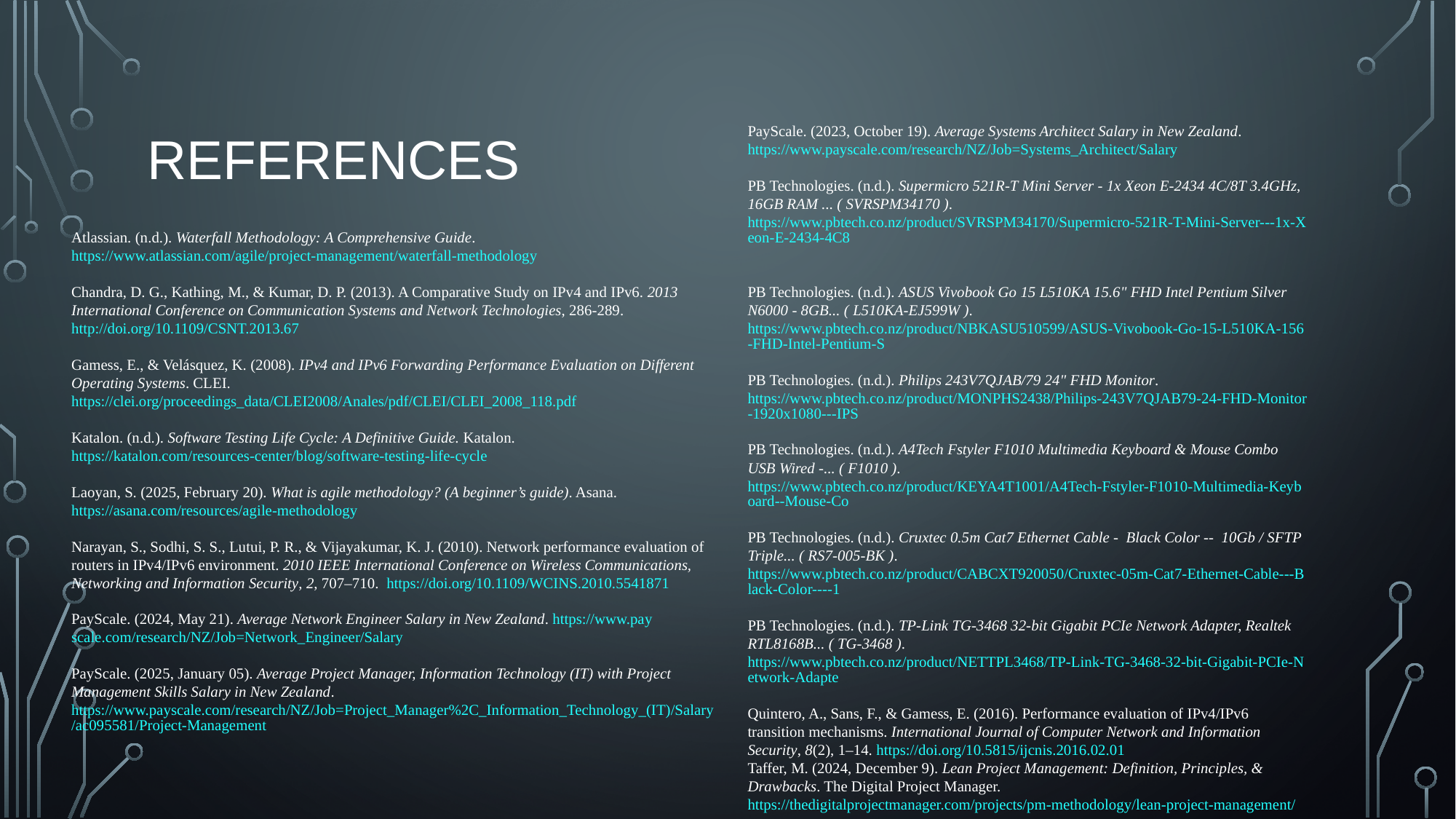

# REFERENCES
PayScale. (2023, October 19). Average Systems Architect Salary in New Zealand. https://www.payscale.com/research/NZ/Job=Systems_Architect/Salary

PB Technologies. (n.d.). Supermicro 521R-T Mini Server - 1x Xeon E-2434 4C/8T 3.4GHz, 16GB RAM ... ( SVRSPM34170 ). https://www.pbtech.co.nz/product/SVRSPM34170/Supermicro-521R-T-Mini-Server---1x-Xeon-E-2434-4C8

PB Technologies. (n.d.). ASUS Vivobook Go 15 L510KA 15.6" FHD Intel Pentium Silver N6000 - 8GB... ( L510KA-EJ599W ). https://www.pbtech.co.nz/product/NBKASU510599/ASUS-Vivobook-Go-15-L510KA-156-FHD-Intel-Pentium-S

PB Technologies. (n.d.). Philips 243V7QJAB/79 24" FHD Monitor.  https://www.pbtech.co.nz/product/MONPHS2438/Philips-243V7QJAB79-24-FHD-Monitor-1920x1080---IPS

PB Technologies. (n.d.). A4Tech Fstyler F1010 Multimedia Keyboard & Mouse Combo USB Wired -... ( F1010 ). https://www.pbtech.co.nz/product/KEYA4T1001/A4Tech-Fstyler-F1010-Multimedia-Keyboard--Mouse-Co

PB Technologies. (n.d.). Cruxtec 0.5m Cat7 Ethernet Cable -  Black Color --  10Gb / SFTP Triple... ( RS7-005-BK ). https://www.pbtech.co.nz/product/CABCXT920050/Cruxtec-05m-Cat7-Ethernet-Cable---Black-Color----1

PB Technologies. (n.d.). TP-Link TG-3468 32-bit Gigabit PCIe Network Adapter, Realtek RTL8168B... ( TG-3468 ). https://www.pbtech.co.nz/product/NETTPL3468/TP-Link-TG-3468-32-bit-Gigabit-PCIe-Network-Adapte

Quintero, A., Sans, F., & Gamess, E. (2016). Performance evaluation of IPv4/IPv6 transition mechanisms. International Journal of Computer Network and Information Security, 8(2), 1–14. https://doi.org/10.5815/ijcnis.2016.02.01
Taffer, M. (2024, December 9). Lean Project Management: Definition, Principles, & Drawbacks. The Digital Project Manager. https://thedigitalprojectmanager.com/projects/pm-methodology/lean-project-management/
Atlassian. (n.d.). Waterfall Methodology: A Comprehensive Guide. https://www.atlassian.com/agile/project-management/waterfall-methodology

Chandra, D. G., Kathing, M., & Kumar, D. P. (2013). A Comparative Study on IPv4 and IPv6. 2013 International Conference on Communication Systems and Network Technologies, 286-289. http://doi.org/10.1109/CSNT.2013.67

Gamess, E., & Velásquez, K. (2008). IPv4 and IPv6 Forwarding Performance Evaluation on Different Operating Systems. CLEI.  https://clei.org/proceedings_data/CLEI2008/Anales/pdf/CLEI/CLEI_2008_118.pdf

Katalon. (n.d.). Software Testing Life Cycle: A Definitive Guide. Katalon. https://katalon.com/resources-center/blog/software-testing-life-cycle

Laoyan, S. (2025, February 20). What is agile methodology? (A beginner’s guide). Asana. https://asana.com/resources/agile-methodology

Narayan, S., Sodhi, S. S., Lutui, P. R., & Vijayakumar, K. J. (2010). Network performance evaluation of routers in IPv4/IPv6 environment. 2010 IEEE International Conference on Wireless Communications, Networking and Information Security, 2, 707–710.  https://doi.org/10.1109/WCINS.2010.5541871

PayScale. (2024, May 21). Average Network Engineer Salary in New Zealand. https://www.payscale.com/research/NZ/Job=Network_Engineer/Salary

PayScale. (2025, January 05). Average Project Manager, Information Technology (IT) with Project Management Skills Salary in New Zealand. https://www.payscale.com/research/NZ/Job=Project_Manager%2C_Information_Technology_(IT)/Salary/ac095581/Project-Management